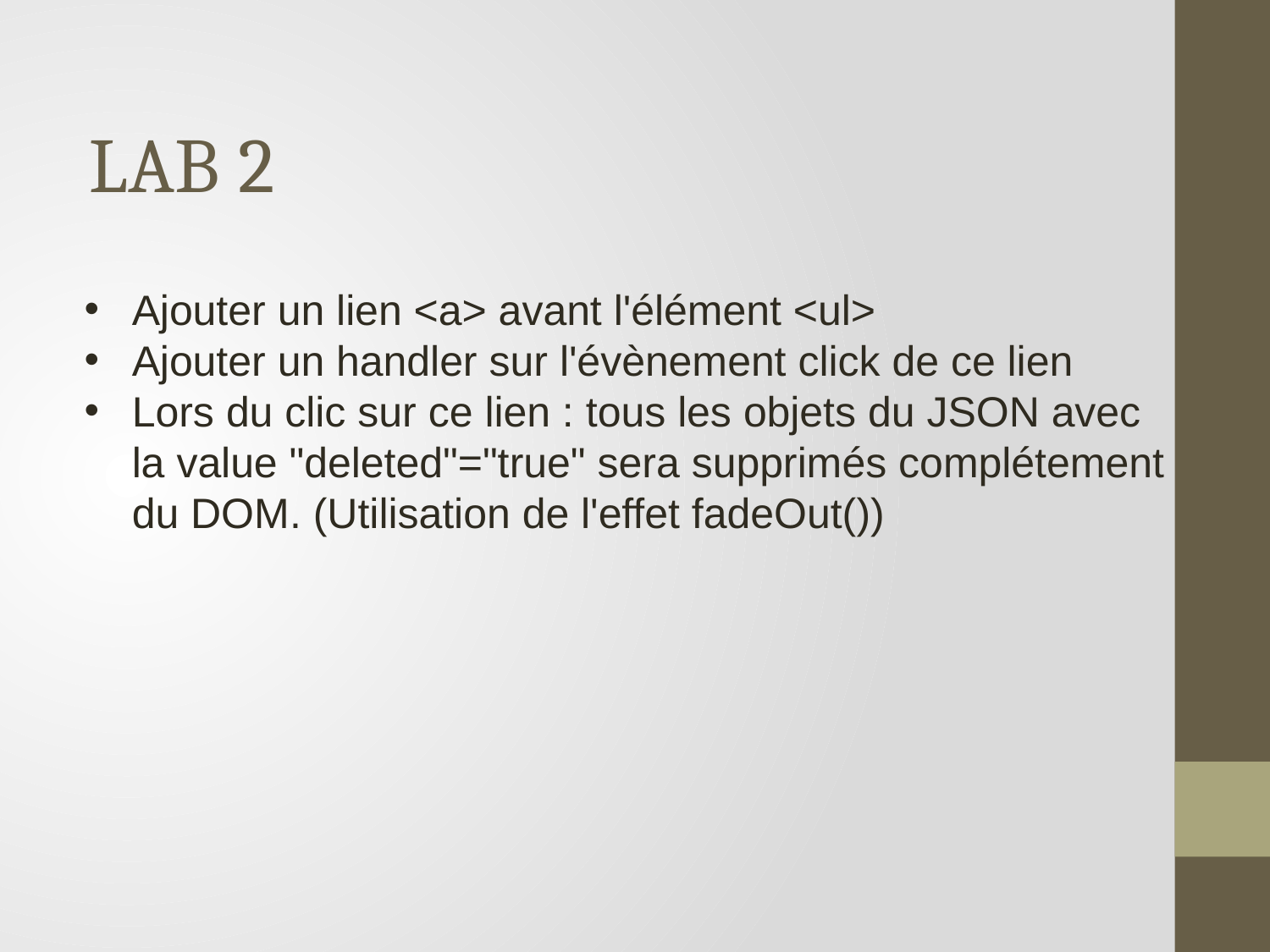

# LAB 2

Ajouter un lien <a> avant l'élément <ul>
Ajouter un handler sur l'évènement click de ce lien
Lors du clic sur ce lien : tous les objets du JSON avec la value "deleted"="true" sera supprimés complétement du DOM. (Utilisation de l'effet fadeOut())